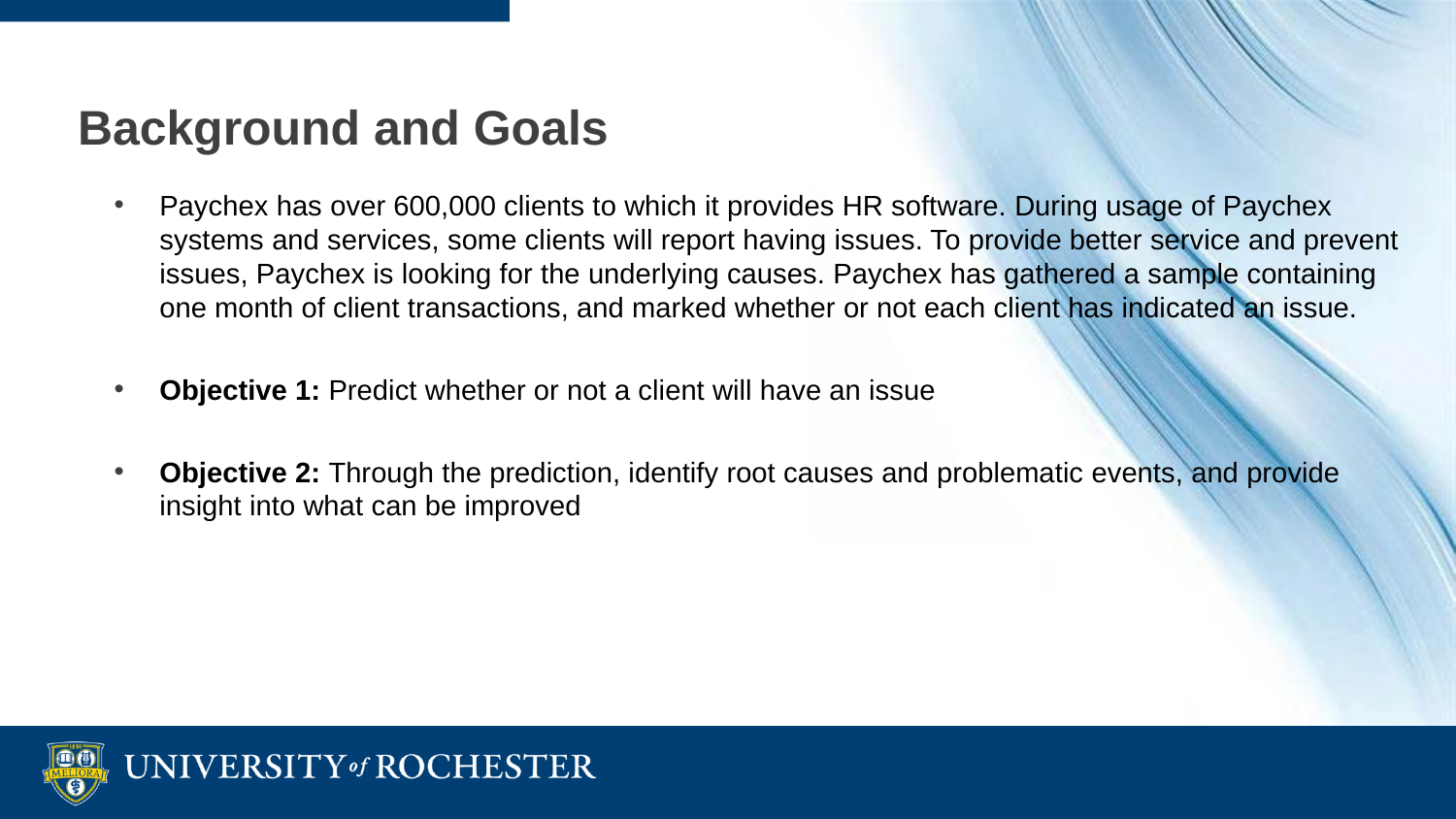

# Background and Goals
Paychex has over 600,000 clients to which it provides HR software. During usage of Paychex systems and services, some clients will report having issues. To provide better service and prevent issues, Paychex is looking for the underlying causes. Paychex has gathered a sample containing one month of client transactions, and marked whether or not each client has indicated an issue.

Objective 1: Predict whether or not a client will have an issue

Objective 2: Through the prediction, identify root causes and problematic events, and provide insight into what can be improved